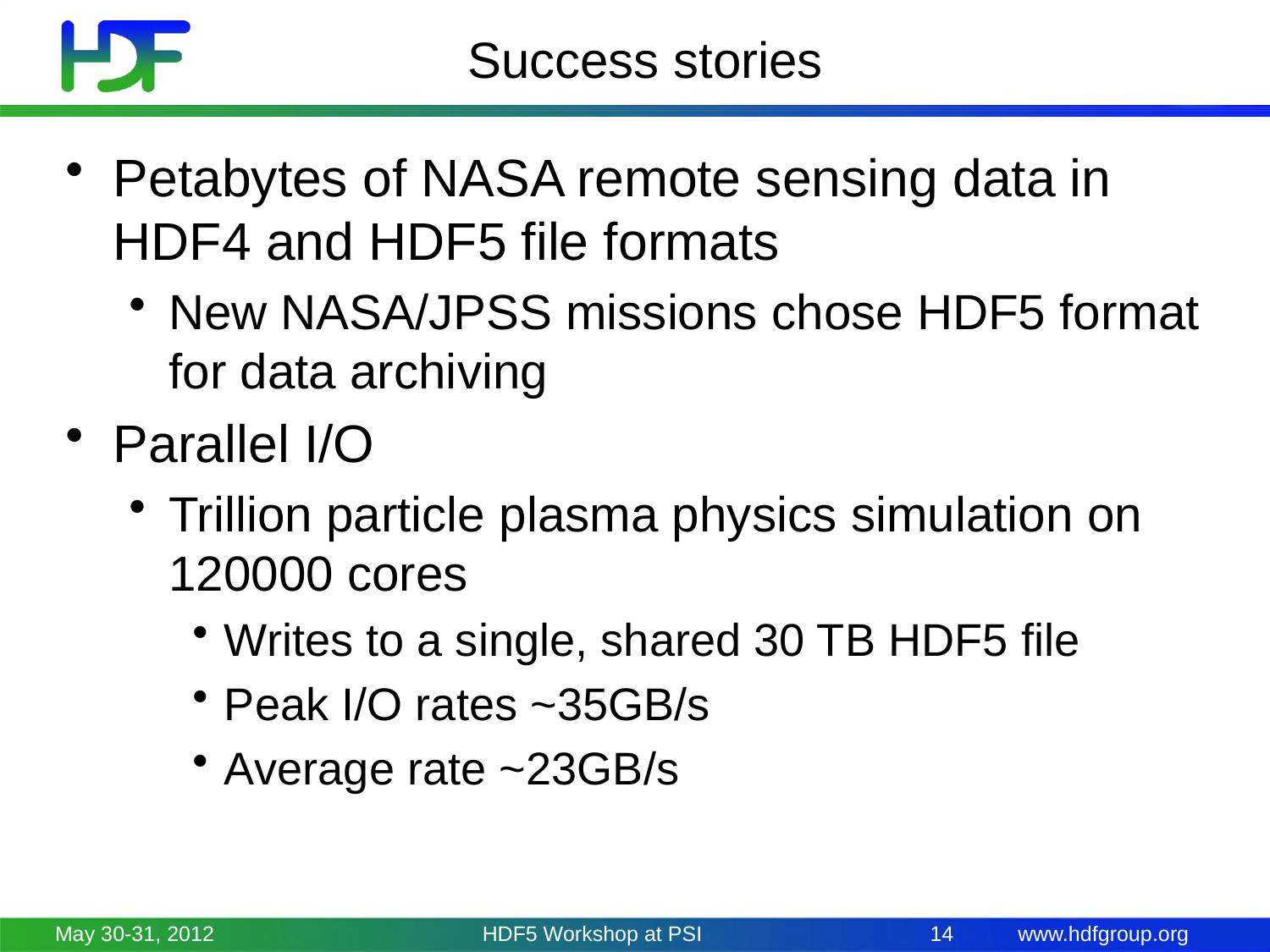

# Success stories
Petabytes of NASA remote sensing data in HDF4 and HDF5 file formats
New NASA/JPSS missions chose HDF5 format for data archiving
Parallel I/O
Trillion particle plasma physics simulation on 120000 cores
Writes to a single, shared 30 TB HDF5 file
Peak I/O rates ~35GB/s
Average rate ~23GB/s
May 30-31, 2012
HDF5 Workshop at PSI
14